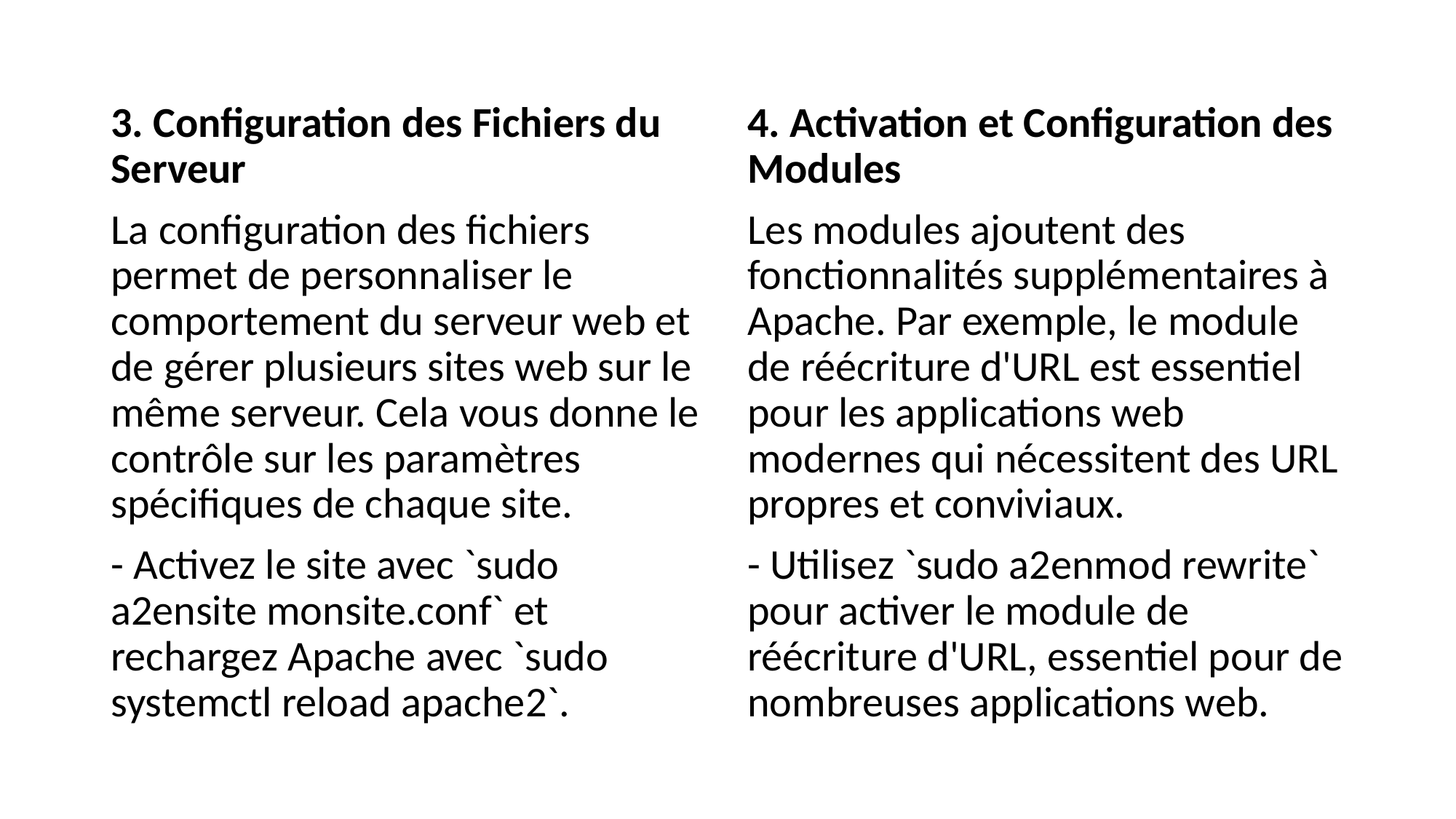

3. Configuration des Fichiers du Serveur
La configuration des fichiers permet de personnaliser le comportement du serveur web et de gérer plusieurs sites web sur le même serveur. Cela vous donne le contrôle sur les paramètres spécifiques de chaque site.
- Activez le site avec `sudo a2ensite monsite.conf` et rechargez Apache avec `sudo systemctl reload apache2`.

4. Activation et Configuration des Modules
Les modules ajoutent des fonctionnalités supplémentaires à Apache. Par exemple, le module de réécriture d'URL est essentiel pour les applications web modernes qui nécessitent des URL propres et conviviaux.
- Utilisez `sudo a2enmod rewrite` pour activer le module de réécriture d'URL, essentiel pour de nombreuses applications web.